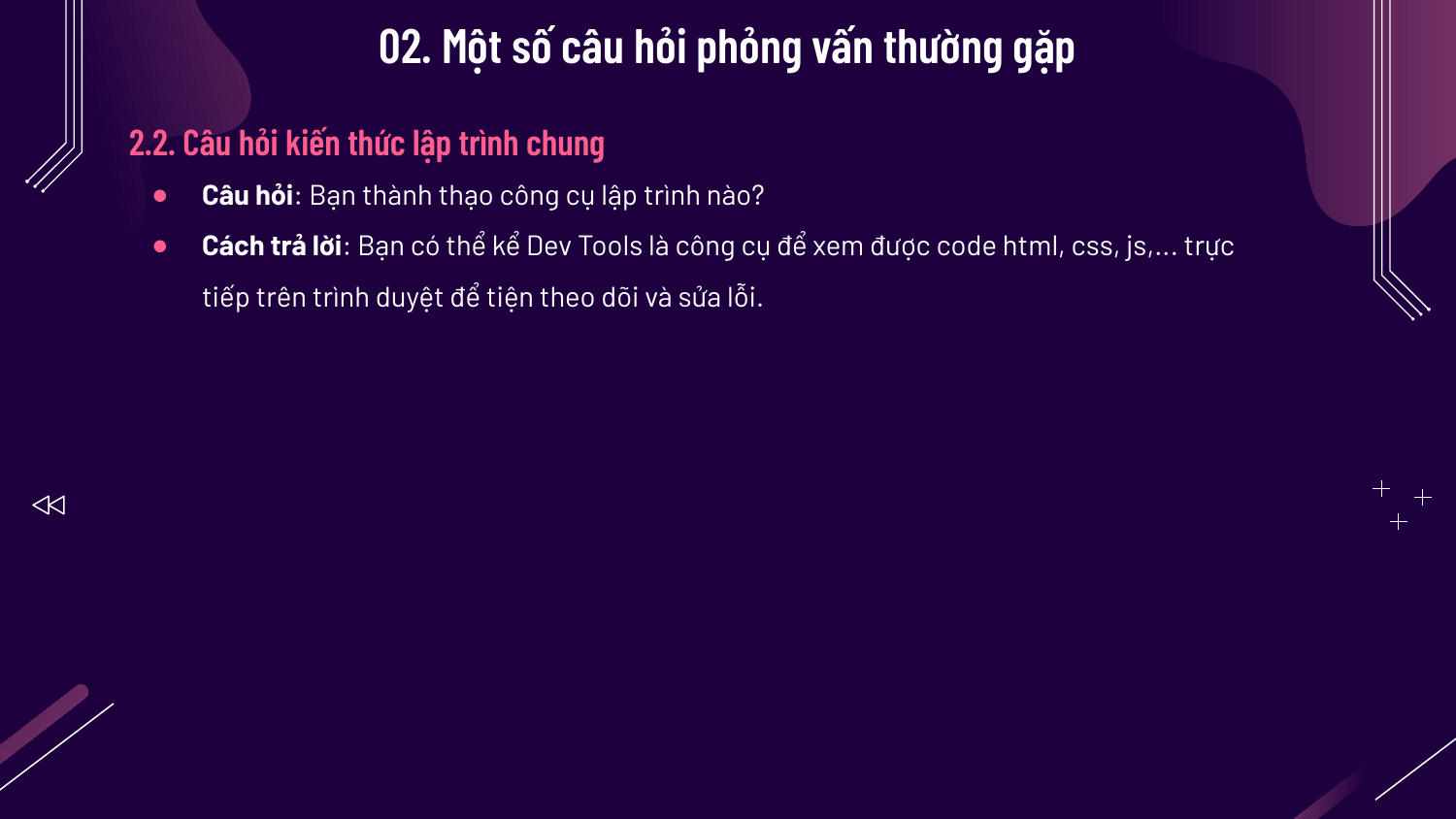

# 02. Một số câu hỏi phỏng vấn thường gặp
2.2. Câu hỏi kiến thức lập trình chung
Câu hỏi: Bạn thành thạo công cụ lập trình nào?
Cách trả lời: Bạn có thể kể Dev Tools là công cụ để xem được code html, css, js,... trực tiếp trên trình duyệt để tiện theo dõi và sửa lỗi.